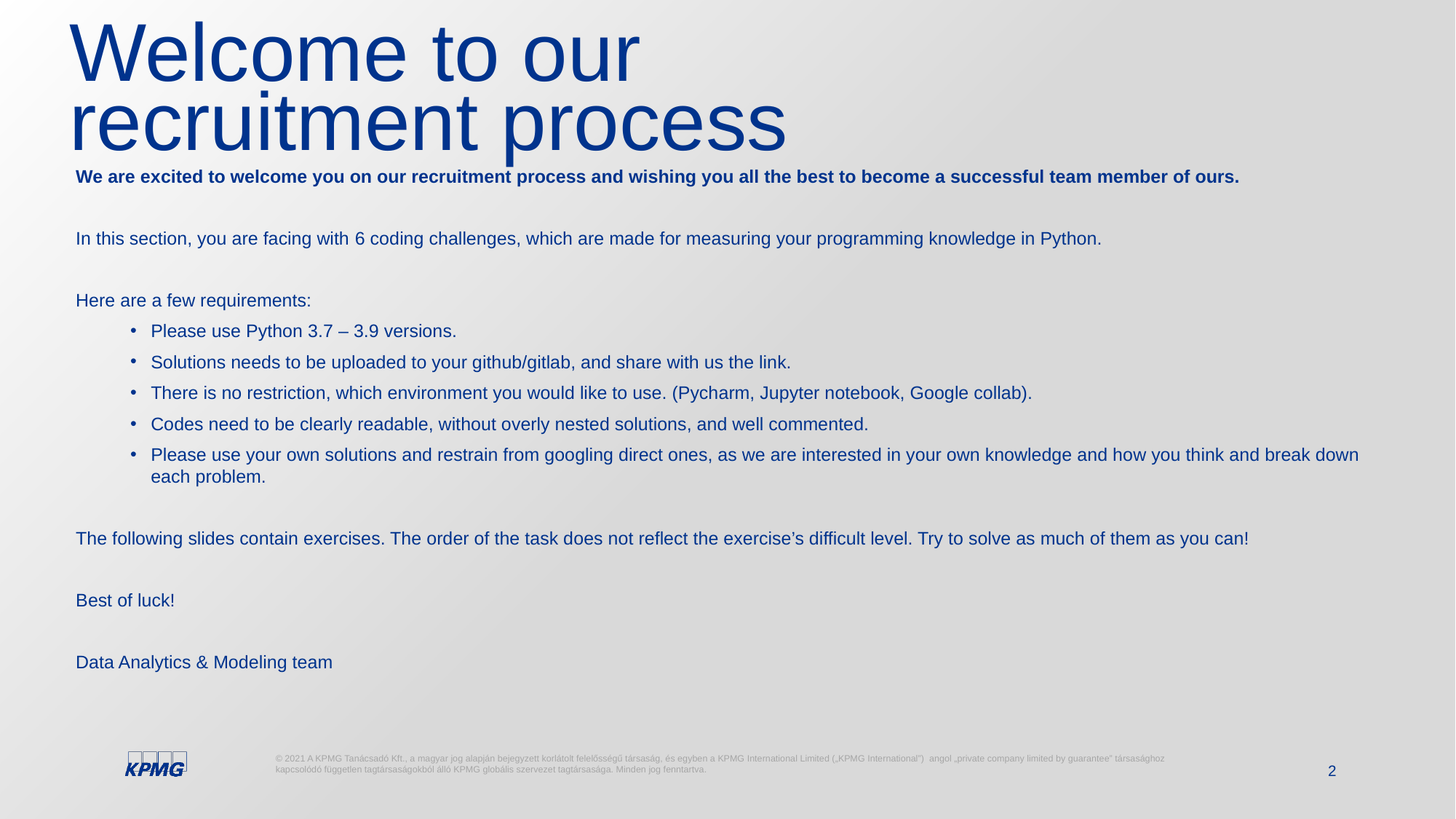

# Welcome to our recruitment process
We are excited to welcome you on our recruitment process and wishing you all the best to become a successful team member of ours.

In this section, you are facing with 6 coding challenges, which are made for measuring your programming knowledge in Python.

Here are a few requirements:
Please use Python 3.7 – 3.9 versions.
Solutions needs to be uploaded to your github/gitlab, and share with us the link.
There is no restriction, which environment you would like to use. (Pycharm, Jupyter notebook, Google collab).
Codes need to be clearly readable, without overly nested solutions, and well commented.
Please use your own solutions and restrain from googling direct ones, as we are interested in your own knowledge and how you think and break down each problem.

The following slides contain exercises. The order of the task does not reflect the exercise’s difficult level. Try to solve as much of them as you can!

Best of luck!

Data Analytics & Modeling team